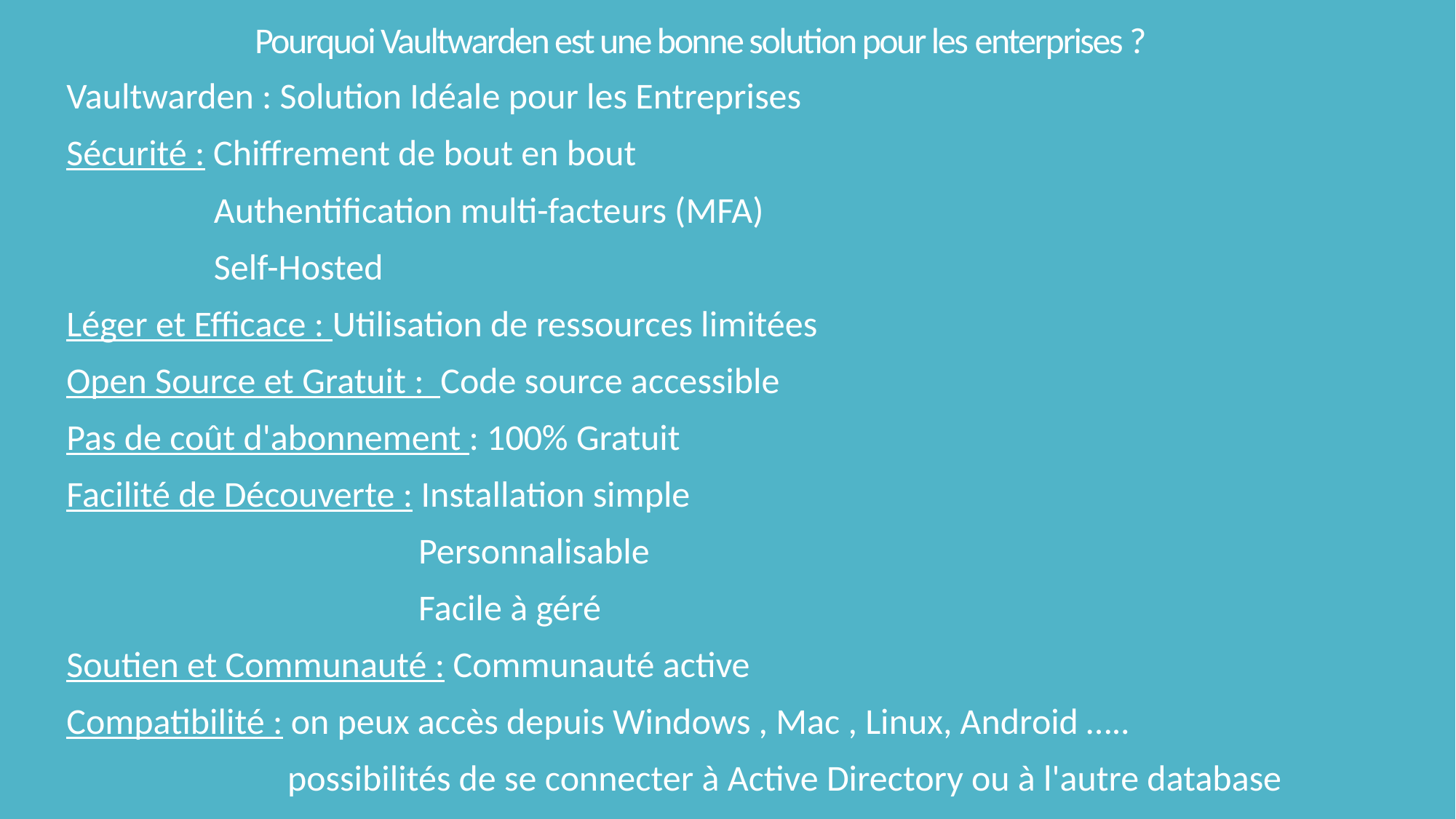

# Pourquoi Vaultwarden est une bonne solution pour les enterprises ?
Vaultwarden : Solution Idéale pour les Entreprises
Sécurité : Chiffrement de bout en bout
                  Authentification multi-facteurs (MFA)
                  Self-Hosted
Léger et Efficace : Utilisation de ressources limitées
Open Source et Gratuit :  Code source accessible
Pas de coût d'abonnement : 100% Gratuit
Facilité de Découverte : Installation simple
                                           Personnalisable
                                           Facile à géré
Soutien et Communauté : Communauté active
Compatibilité : on peux accès depuis Windows , Mac , Linux, Android …..
                           possibilités de se connecter à Active Directory ou à l'autre database